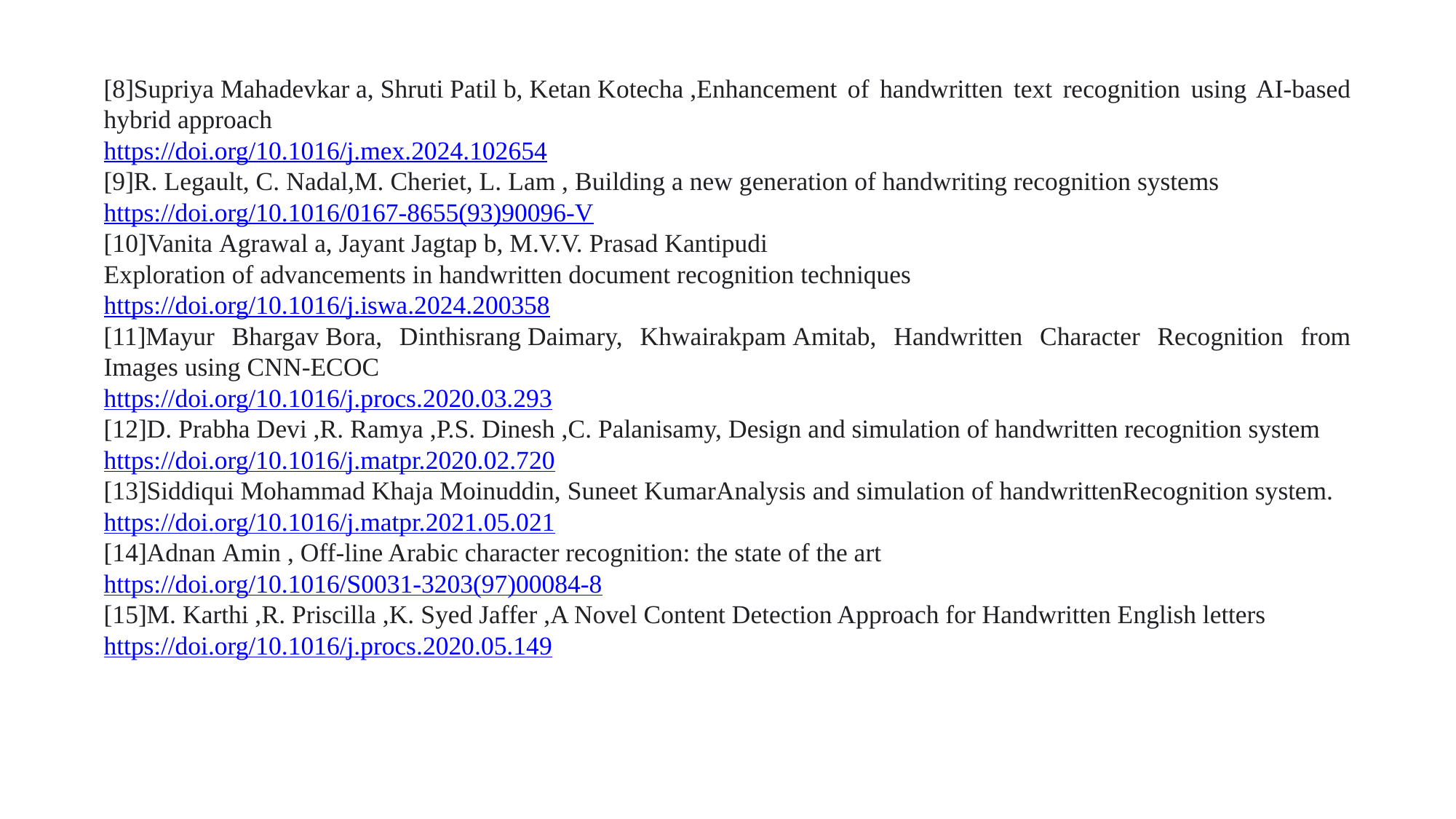

[8]Supriya Mahadevkar a, Shruti Patil b, Ketan Kotecha ,Enhancement of handwritten text recognition using AI-based hybrid approach
https://doi.org/10.1016/j.mex.2024.102654
[9]R. Legault, C. Nadal,M. Cheriet, L. Lam , Building a new generation of handwriting recognition systems
https://doi.org/10.1016/0167-8655(93)90096-V
[10]Vanita Agrawal a, Jayant Jagtap b, M.V.V. Prasad Kantipudi
Exploration of advancements in handwritten document recognition techniques
https://doi.org/10.1016/j.iswa.2024.200358
[11]Mayur Bhargav Bora, Dinthisrang Daimary, Khwairakpam Amitab, Handwritten Character Recognition from Images using CNN-ECOC
https://doi.org/10.1016/j.procs.2020.03.293
[12]D. Prabha Devi ,R. Ramya ,P.S. Dinesh ,C. Palanisamy, Design and simulation of handwritten recognition system
https://doi.org/10.1016/j.matpr.2020.02.720
[13]Siddiqui Mohammad Khaja Moinuddin, Suneet KumarAnalysis and simulation of handwrittenRecognition system.
https://doi.org/10.1016/j.matpr.2021.05.021
[14]Adnan Amin , Off-line Arabic character recognition: the state of the art
https://doi.org/10.1016/S0031-3203(97)00084-8
[15]M. Karthi ,R. Priscilla ,K. Syed Jaffer ,A Novel Content Detection Approach for Handwritten English letters
https://doi.org/10.1016/j.procs.2020.05.149